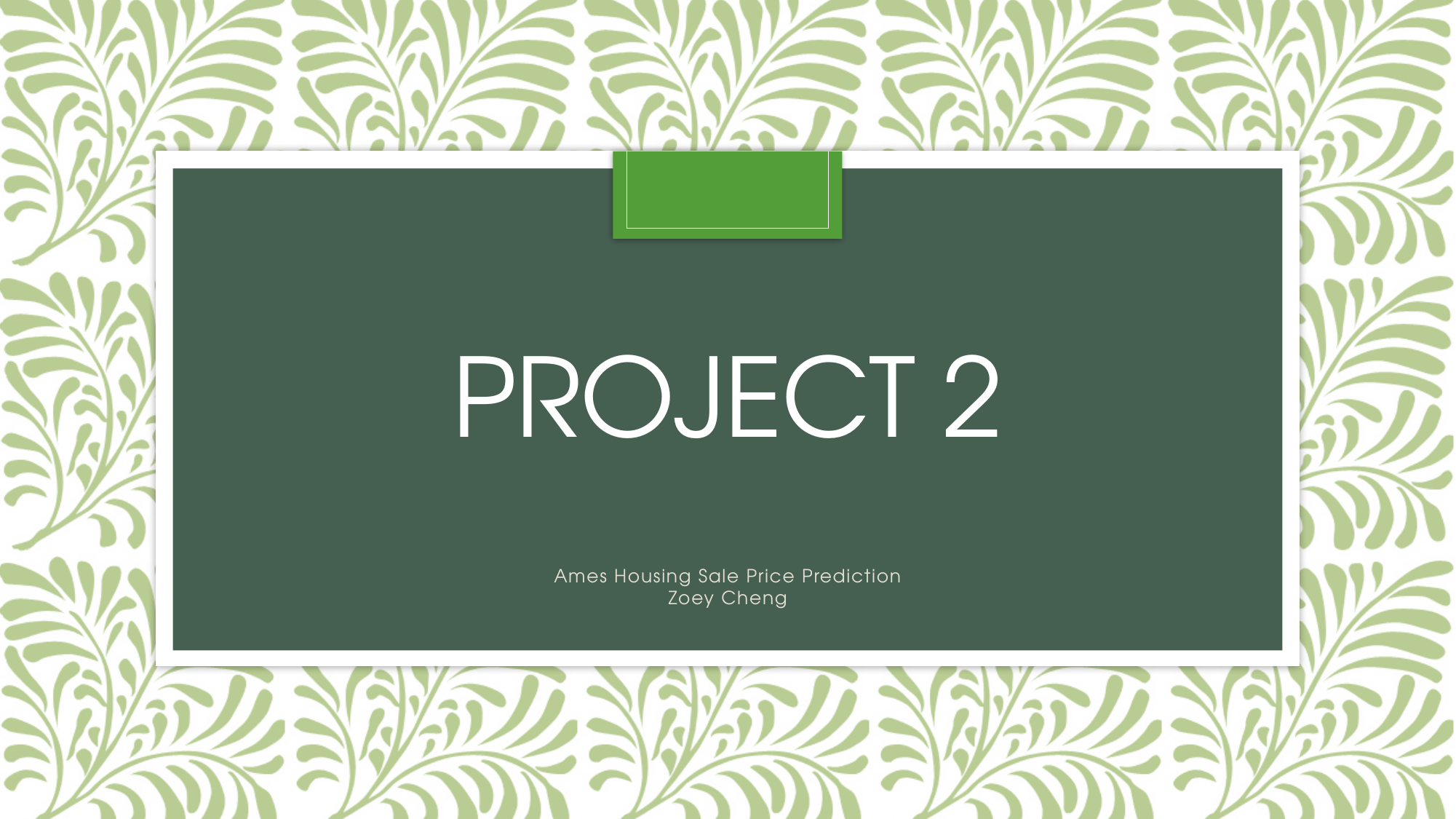

# Project 2
Ames Housing Sale Price Prediction
Zoey Cheng